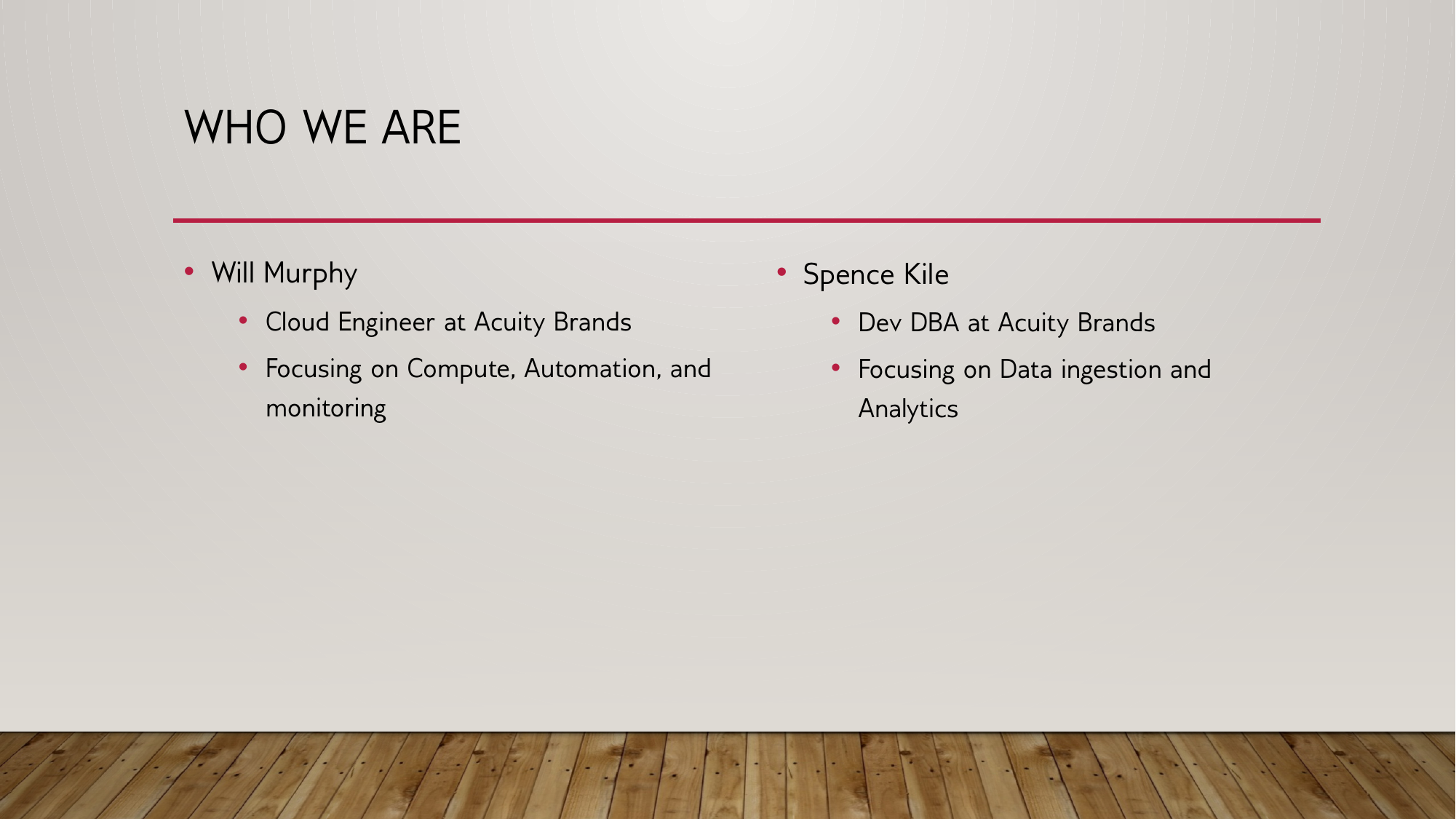

# Who we Are
Will Murphy
Cloud Engineer at Acuity Brands
Focusing on Compute, Automation, and monitoring
Spence Kile
Dev DBA at Acuity Brands
Focusing on Data ingestion and Analytics